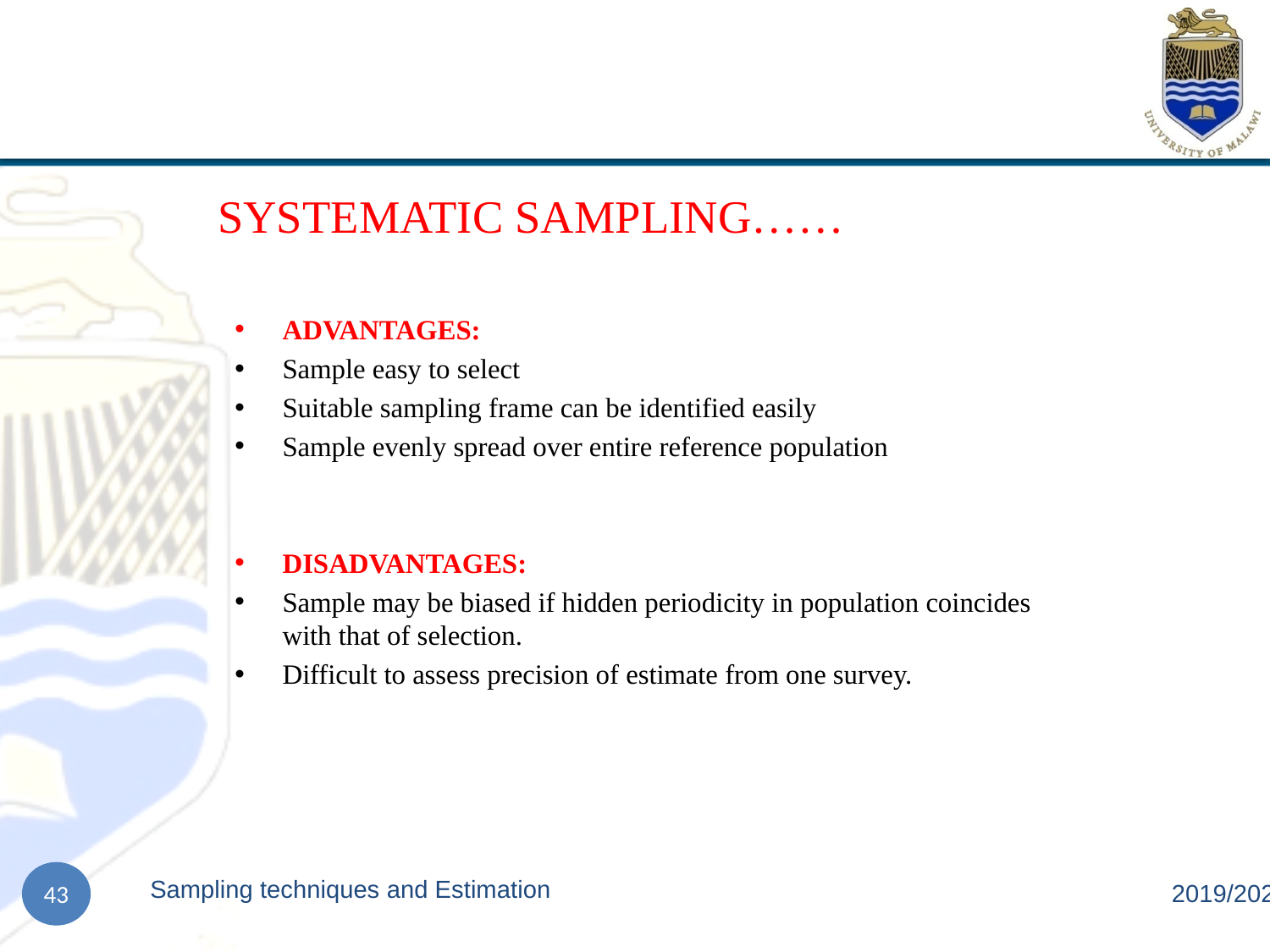

# SYSTEMATIC SAMPLING……
ADVANTAGES:
Sample easy to select
Suitable sampling frame can be identified easily
Sample evenly spread over entire reference population

DISADVANTAGES:
Sample may be biased if hidden periodicity in population coincides with that of selection.
Difficult to assess precision of estimate from one survey.

Sampling techniques and Estimation
2019/2020
43